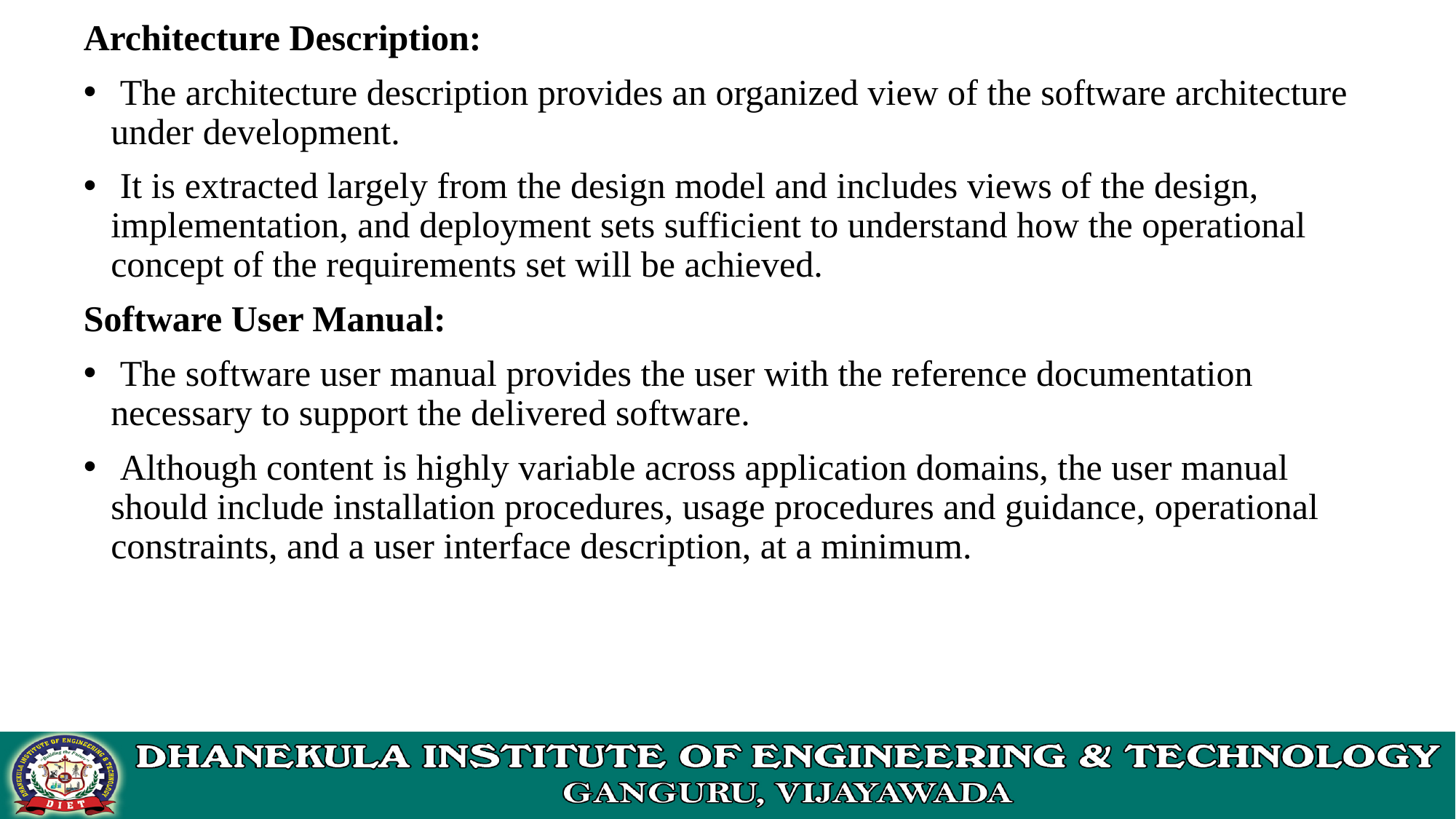

Architecture Description:
 The architecture description provides an organized view of the software architecture under development.
 It is extracted largely from the design model and includes views of the design, implementation, and deployment sets sufficient to understand how the operational concept of the requirements set will be achieved.
Software User Manual:
 The software user manual provides the user with the reference documentation necessary to support the delivered software.
 Although content is highly variable across application domains, the user manual should include installation procedures, usage procedures and guidance, operational constraints, and a user interface description, at a minimum.